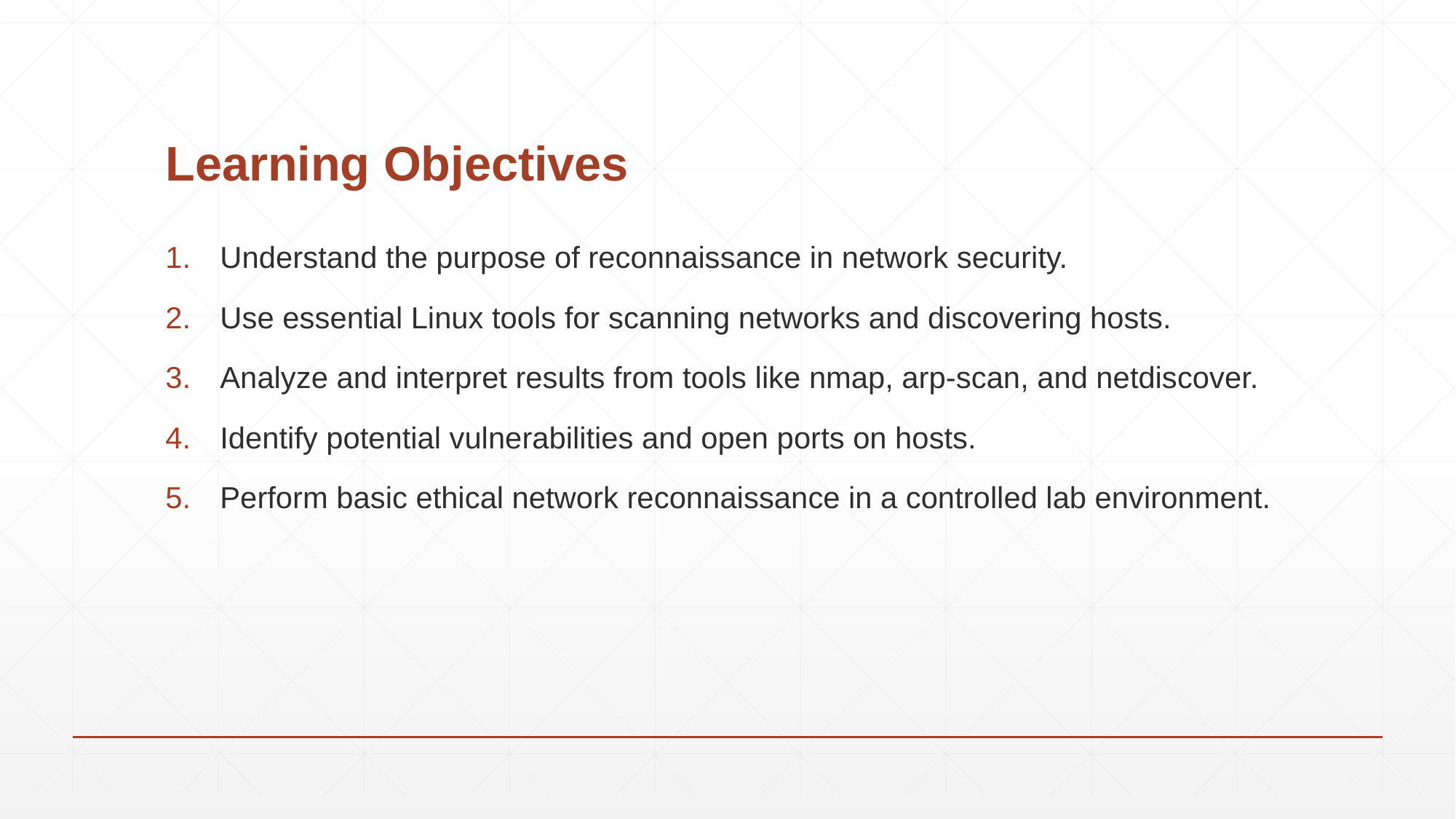

# Learning Objectives
Understand the purpose of reconnaissance in network security.
Use essential Linux tools for scanning networks and discovering hosts.
Analyze and interpret results from tools like nmap, arp-scan, and netdiscover.
Identify potential vulnerabilities and open ports on hosts.
Perform basic ethical network reconnaissance in a controlled lab environment.